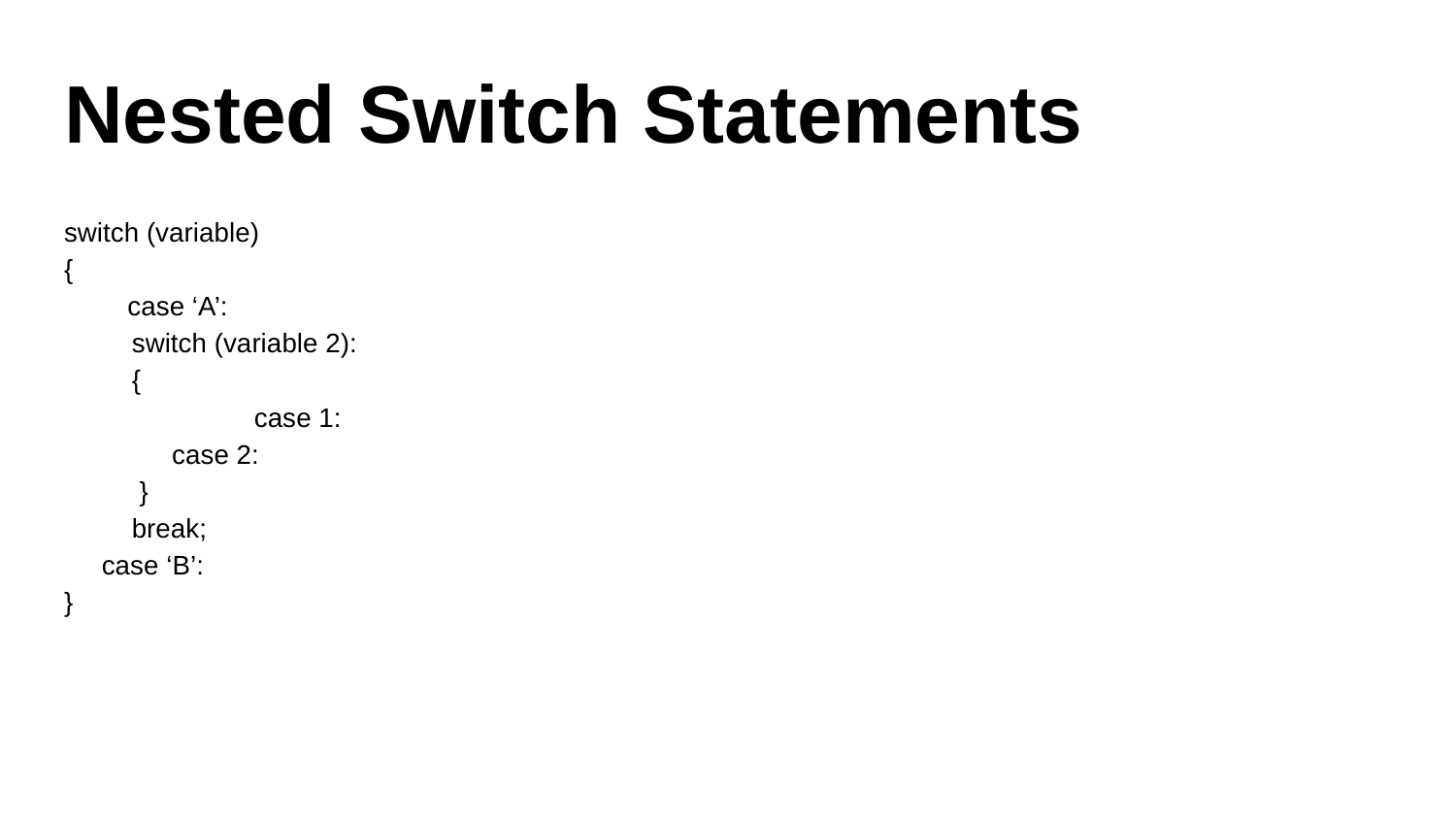

# Nested Switch Statements
switch (variable)
{
case ‘A’:
         switch (variable 2):
         {
case 1:
      		case 2:
          }
         break;
     case ‘B’:
}